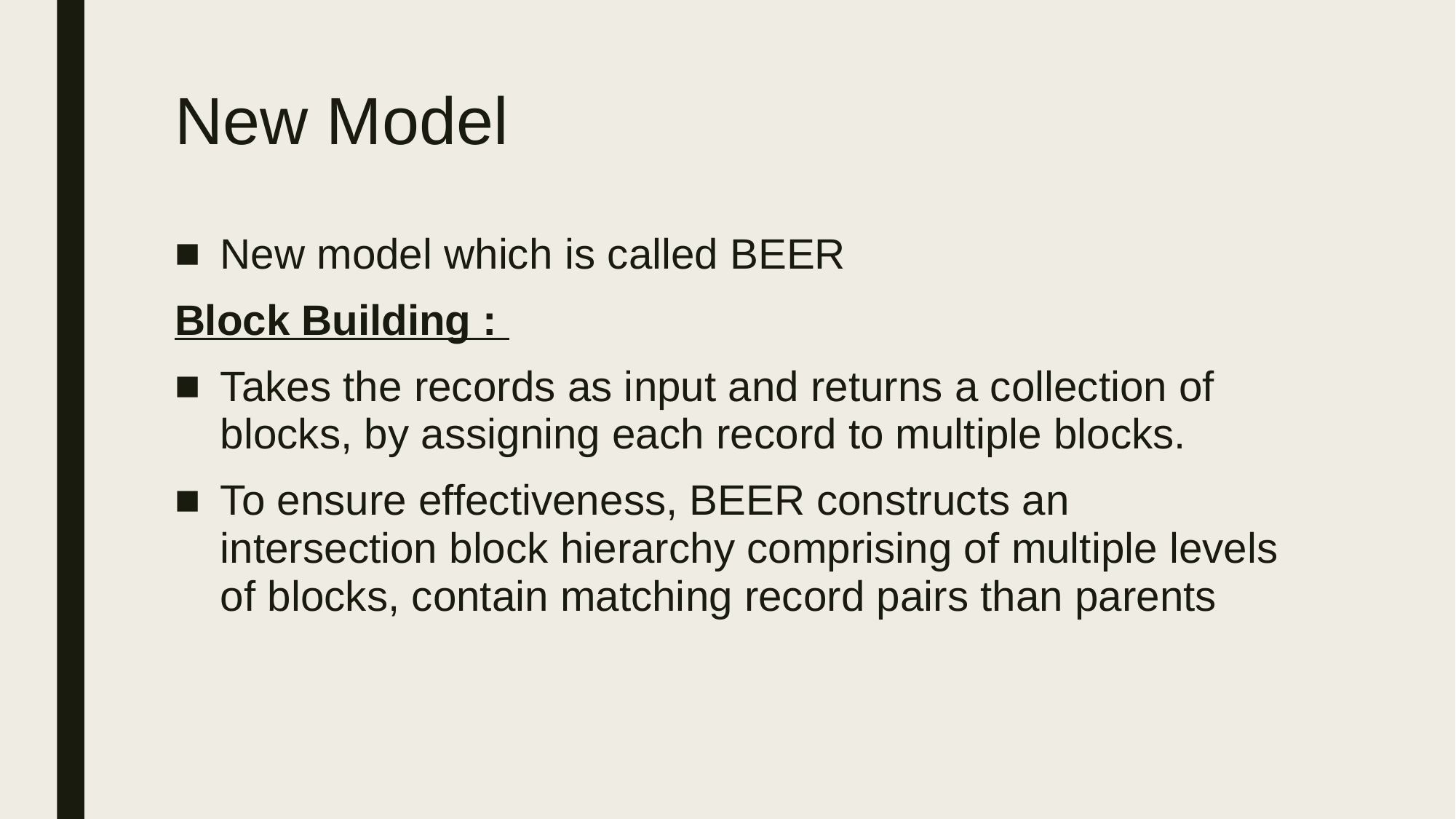

# New Model
New model which is called BEER
Block Building :
Takes the records as input and returns a collection of blocks, by assigning each record to multiple blocks.
To ensure effectiveness, BEER constructs an intersection block hierarchy comprising of multiple levels of blocks, contain matching record pairs than parents